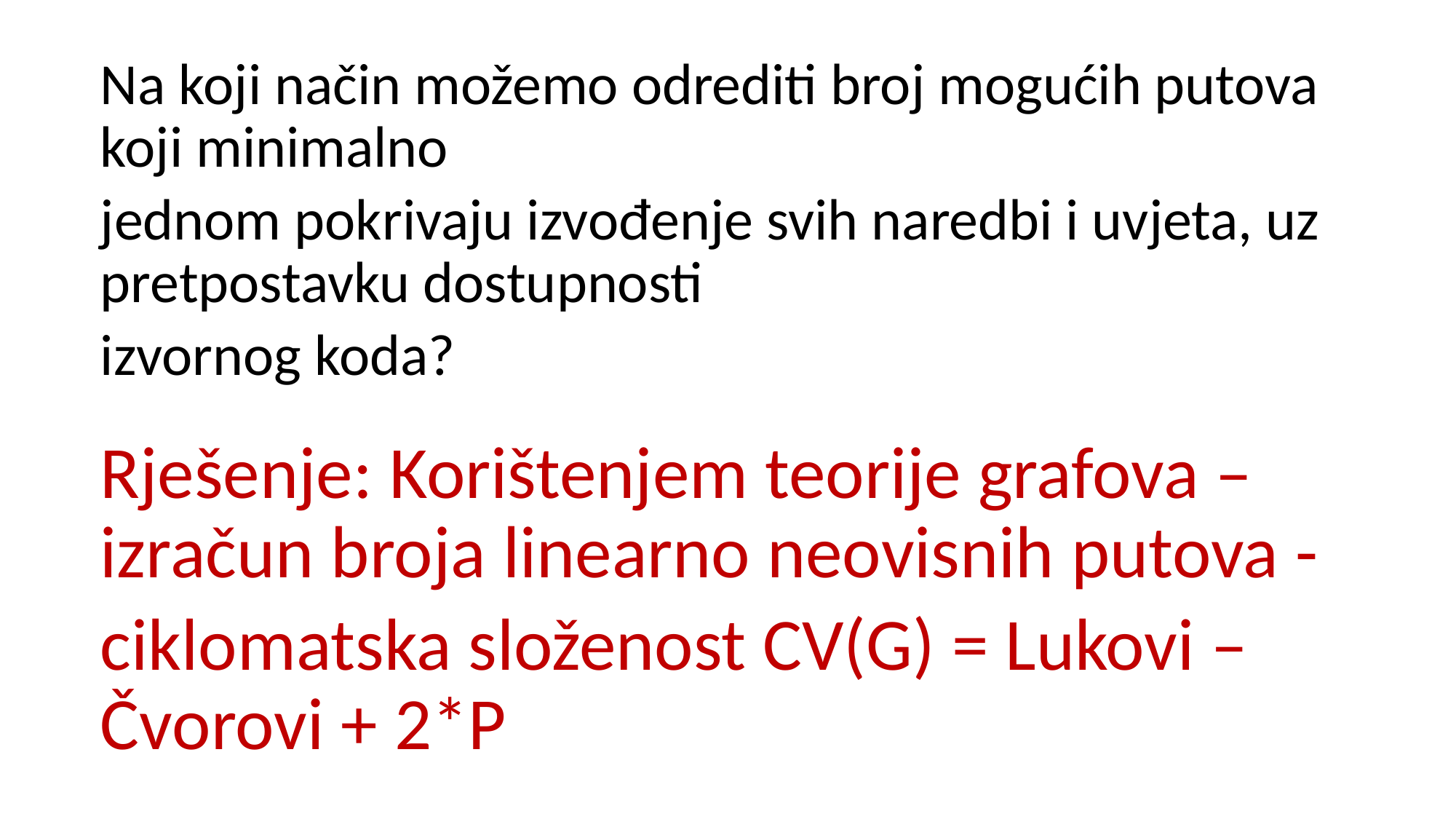

Na koji način možemo odrediti broj mogućih putova koji minimalno
jednom pokrivaju izvođenje svih naredbi i uvjeta, uz pretpostavku dostupnosti
izvornog koda?

Rješenje: Korištenjem teorije grafova – izračun broja linearno neovisnih putova -
ciklomatska složenost CV(G) = Lukovi – Čvorovi + 2*P